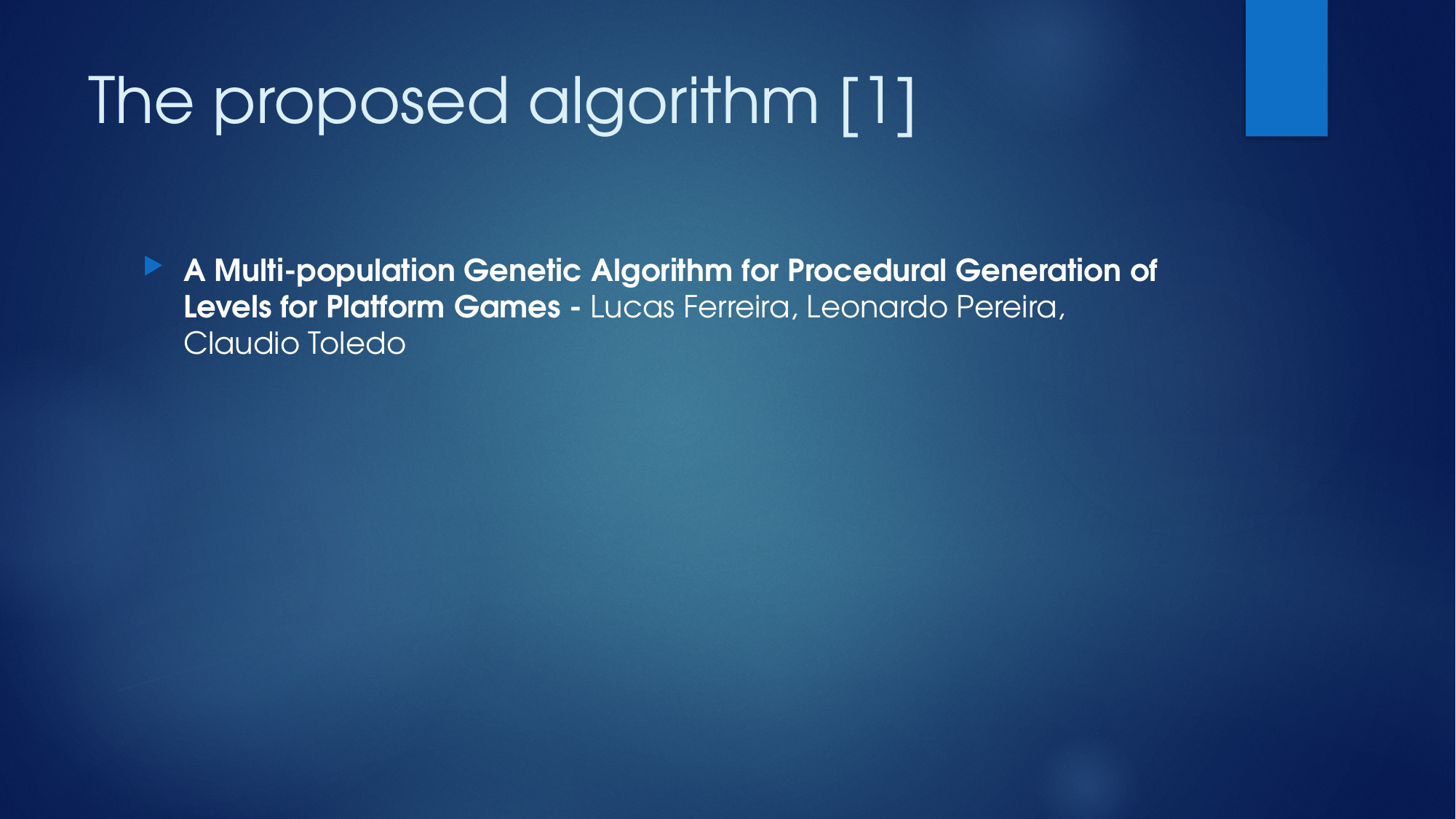

# The proposed algorithm [1]
A Multi-population Genetic Algorithm for Procedural Generation of Levels for Platform Games - Lucas Ferreira, Leonardo Pereira, Claudio Toledo